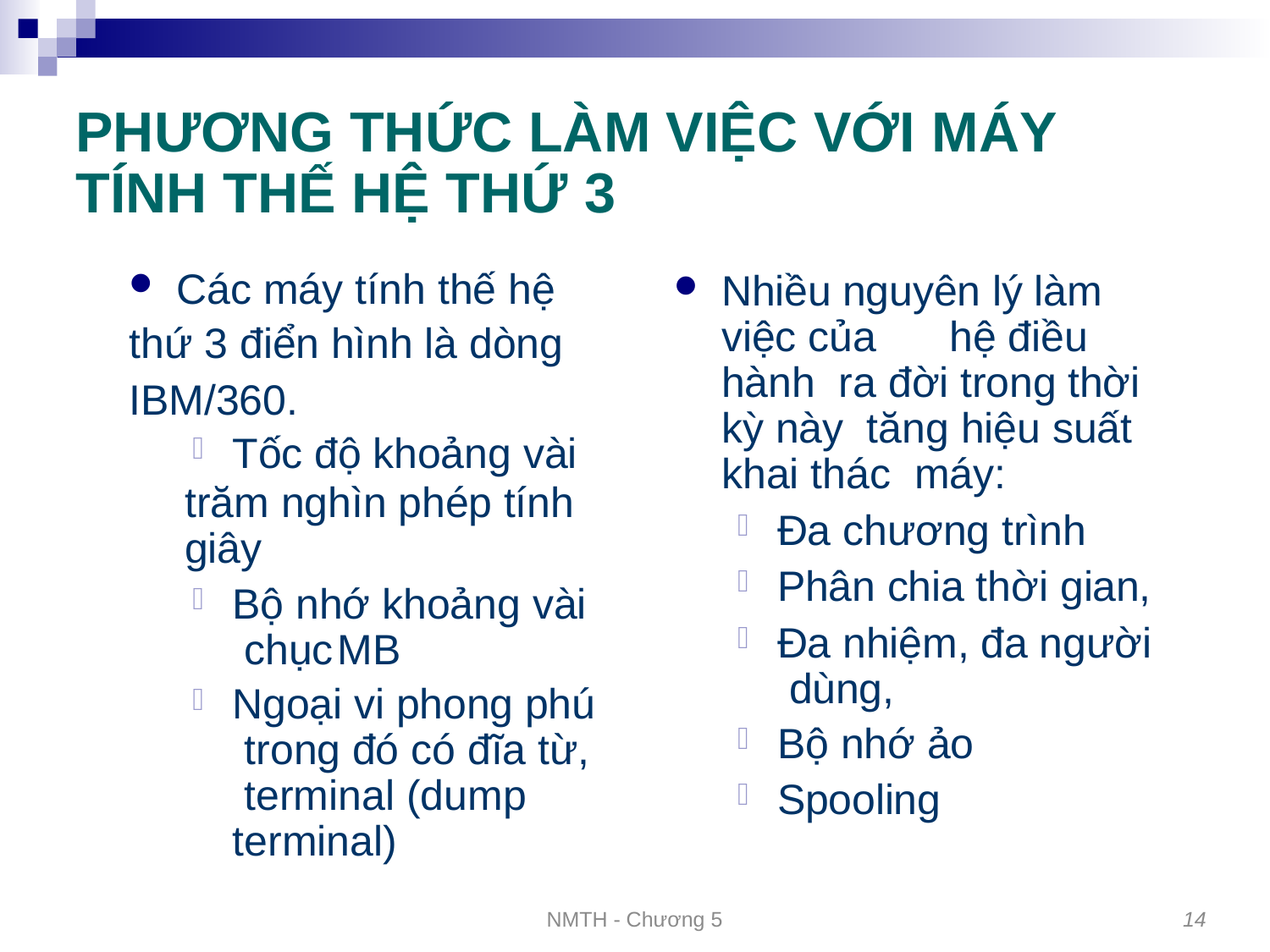

# PHƯƠNG THỨC LÀM VIỆC VỚI MÁY  TÍNH THẾ HỆ THỨ 3
Các máy tính thế hệ
thứ 3 điển hình là dòng
IBM/360.
Tốc độ khoảng vài
trăm nghìn phép tính  giây
Bộ nhớ khoảng vài  chục	MB
Ngoại vi phong phú  trong đó có đĩa từ,  terminal (dump  terminal)
Nhiều nguyên lý làm  việc của	hệ điều hành  ra đời trong thời kỳ này  tăng hiệu suất khai thác  máy:
Đa chương trình
Phân chia thời gian,
Đa nhiệm, đa người  dùng,
Bộ nhớ ảo
Spooling
NMTH - Chương 5
14